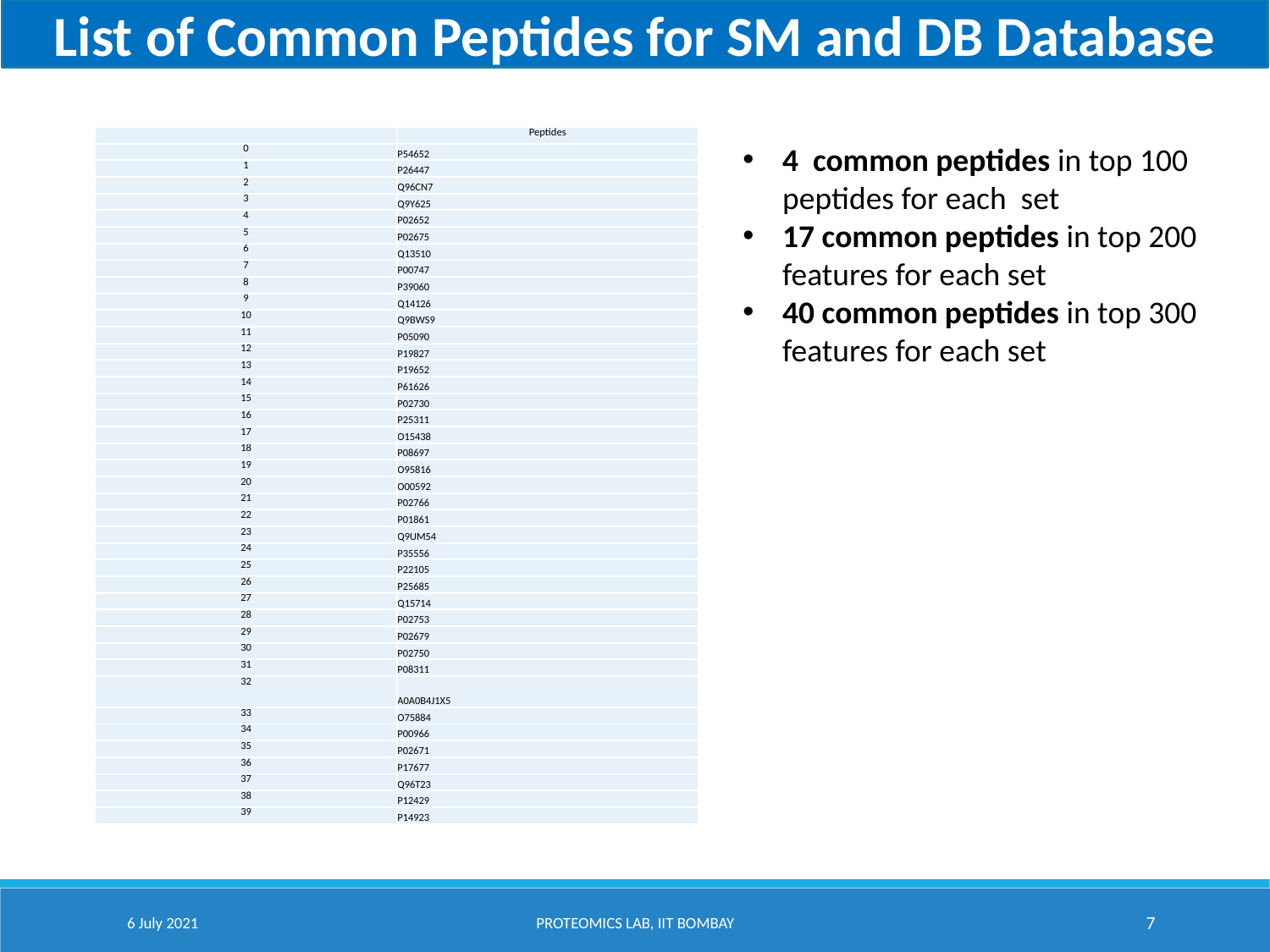

List of Common Peptides for SM and DB Database
|  | Peptides |
| --- | --- |
| 0 | P54652 |
| 1 | P26447 |
| 2 | Q96CN7 |
| 3 | Q9Y625 |
| 4 | P02652 |
| 5 | P02675 |
| 6 | Q13510 |
| 7 | P00747 |
| 8 | P39060 |
| 9 | Q14126 |
| 10 | Q9BWS9 |
| 11 | P05090 |
| 12 | P19827 |
| 13 | P19652 |
| 14 | P61626 |
| 15 | P02730 |
| 16 | P25311 |
| 17 | O15438 |
| 18 | P08697 |
| 19 | O95816 |
| 20 | O00592 |
| 21 | P02766 |
| 22 | P01861 |
| 23 | Q9UM54 |
| 24 | P35556 |
| 25 | P22105 |
| 26 | P25685 |
| 27 | Q15714 |
| 28 | P02753 |
| 29 | P02679 |
| 30 | P02750 |
| 31 | P08311 |
| 32 | A0A0B4J1X5 |
| 33 | O75884 |
| 34 | P00966 |
| 35 | P02671 |
| 36 | P17677 |
| 37 | Q96T23 |
| 38 | P12429 |
| 39 | P14923 |
4  common peptides in top 100 peptides for each  set
17 common peptides in top 200 features for each set
40 common peptides in top 300 features for each set
6 July 2021
Proteomics lab, IIT Bombay
7